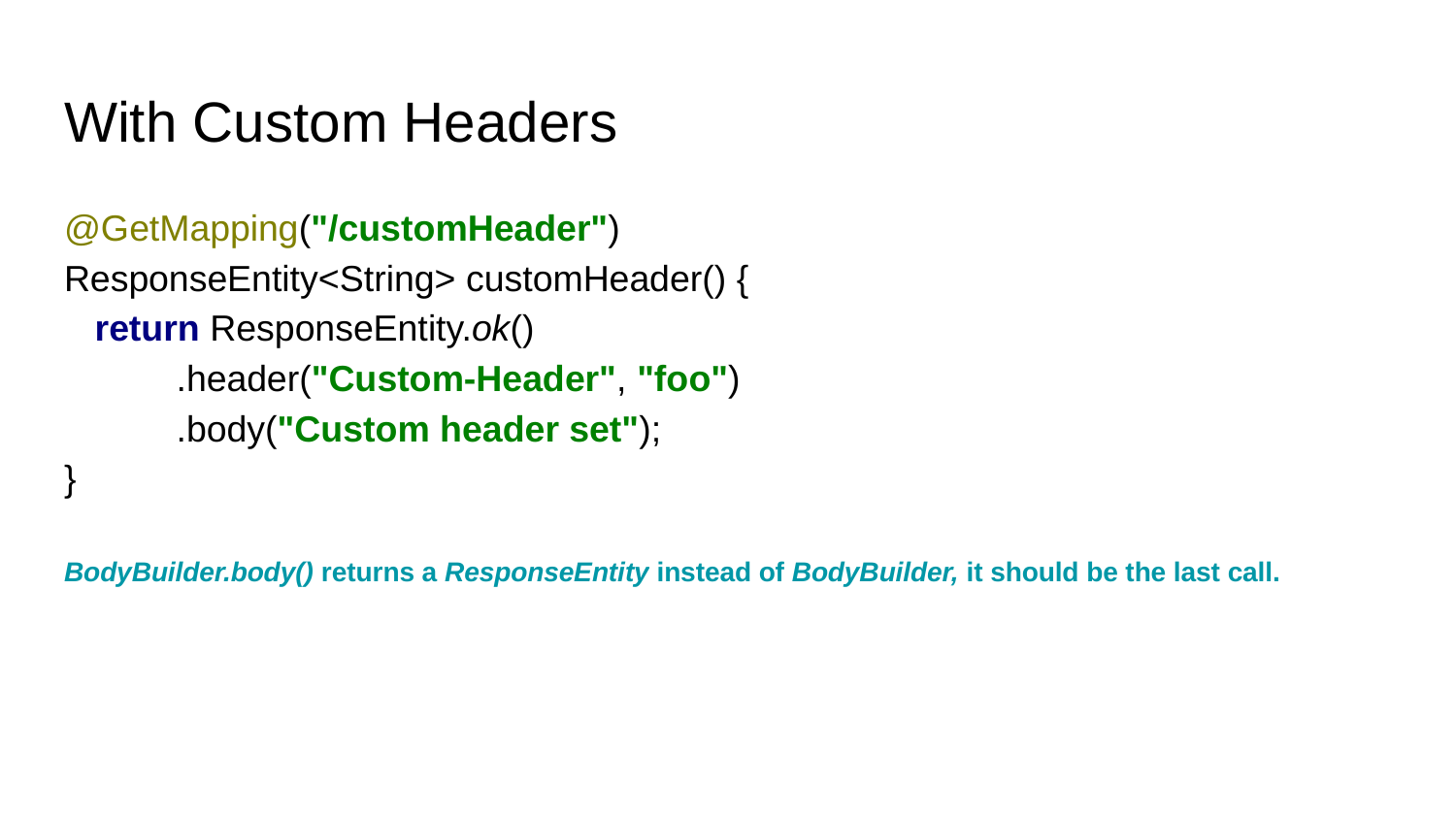

# With Custom Headers
@GetMapping("/customHeader")
ResponseEntity<String> customHeader() {
   return ResponseEntity.ok()
           .header("Custom-Header", "foo")
           .body("Custom header set");
}

BodyBuilder.body() returns a ResponseEntity instead of BodyBuilder, it should be the last call.